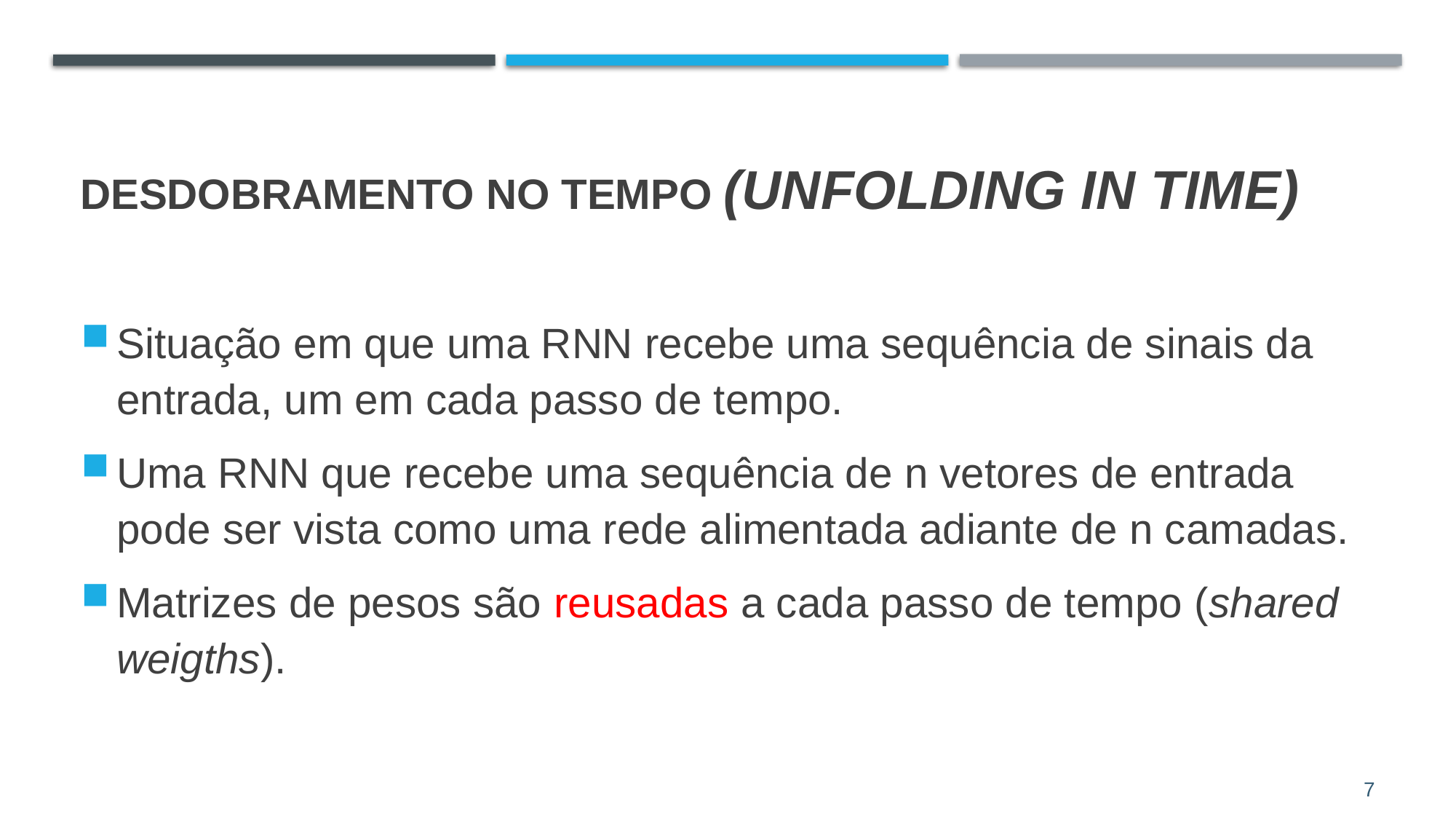

# Desdobramento no tempo (unfolding in time)
Situação em que uma RNN recebe uma sequência de sinais da entrada, um em cada passo de tempo.
Uma RNN que recebe uma sequência de n vetores de entrada pode ser vista como uma rede alimentada adiante de n camadas.
Matrizes de pesos são reusadas a cada passo de tempo (shared weigths).
7